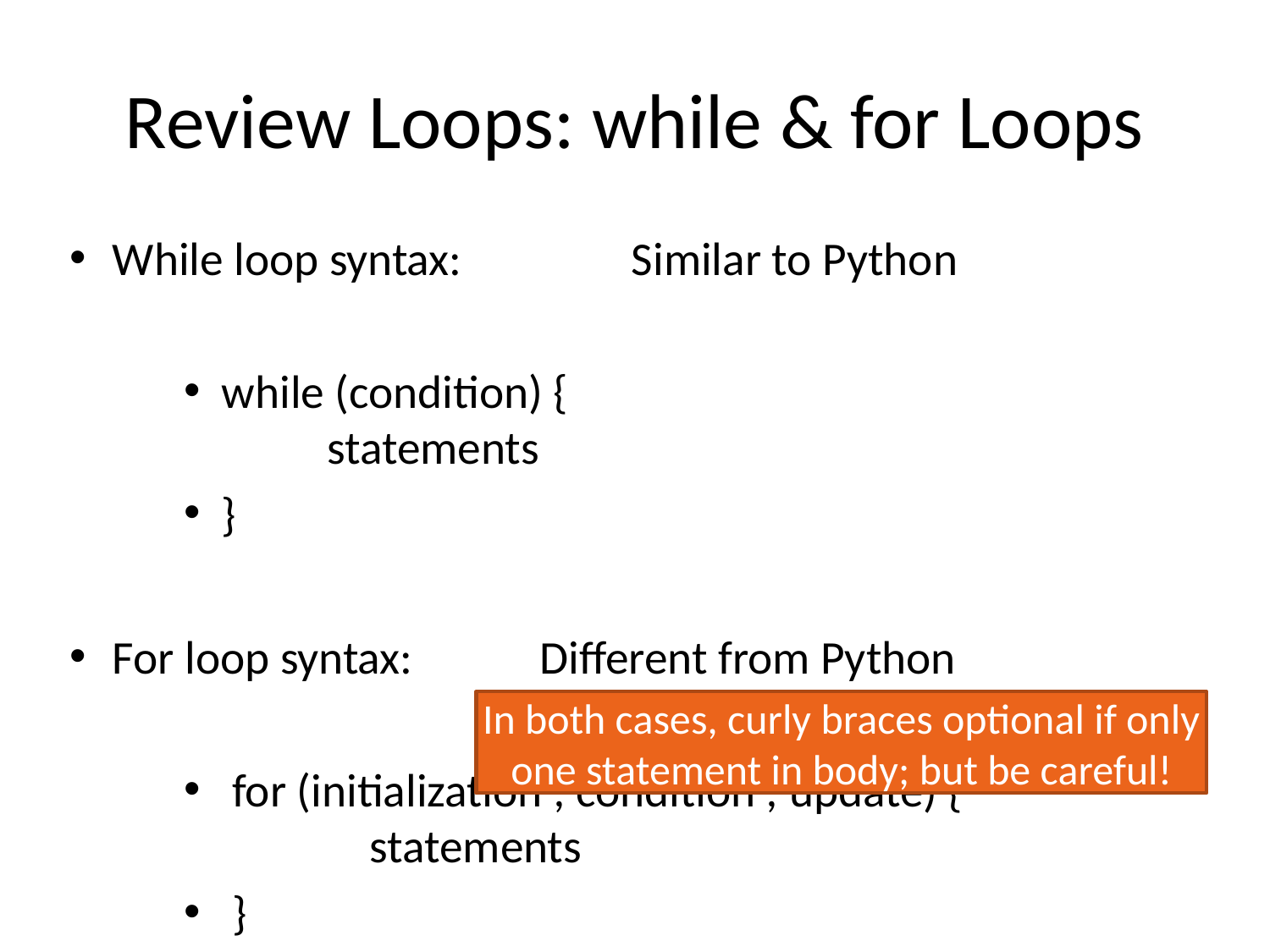

# Review Loops: while & for Loops
While loop syntax:                Similar to Python

while (condition) {
	statements
}

For loop syntax:            Different from Python

 for (initialization ; condition ; update) {
	    statements
 }
In both cases, curly braces optional if only one statement in body; but be careful!